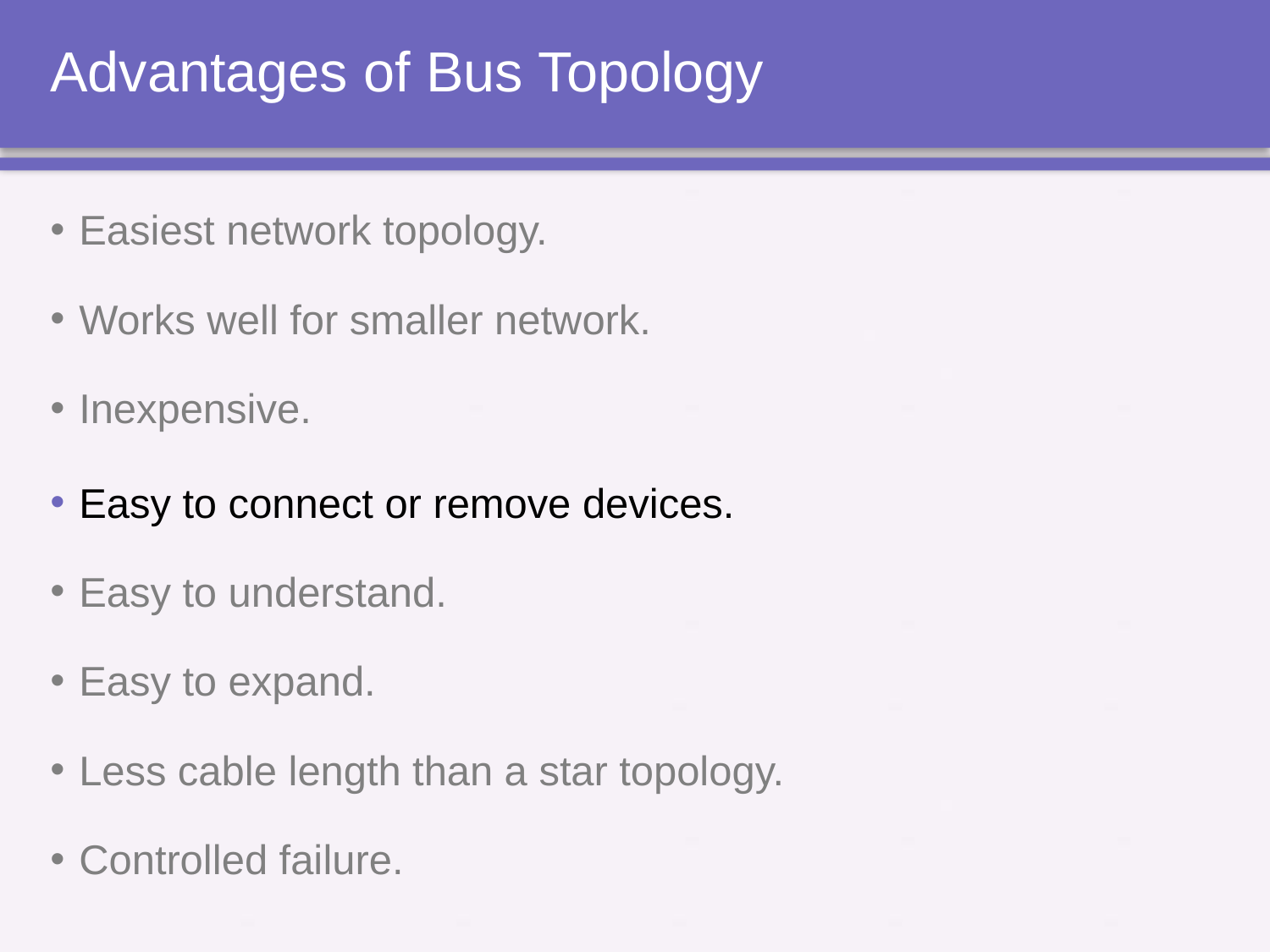

# Advantages of Bus Topology
Easiest network topology.
Works well for smaller network.
Inexpensive.
Easy to connect or remove devices.
Easy to understand.
Easy to expand.
Less cable length than a star topology.
Controlled failure.